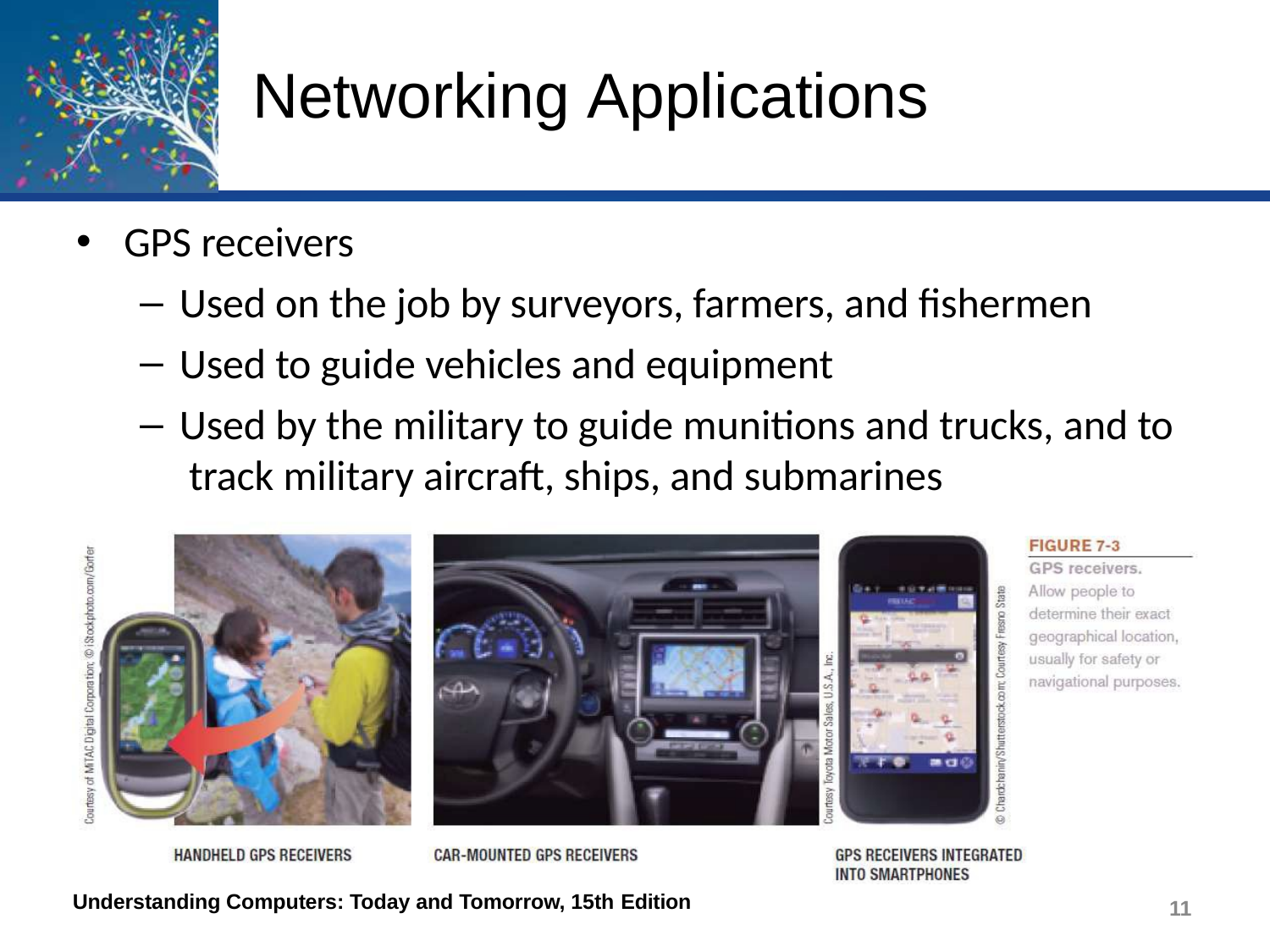

# Networking Applications
GPS receivers
Used on the job by surveyors, farmers, and fishermen
Used to guide vehicles and equipment
Used by the military to guide munitions and trucks, and to  track military aircraft, ships, and submarines

Understanding Computers: Today and Tomorrow, 15th Edition
11